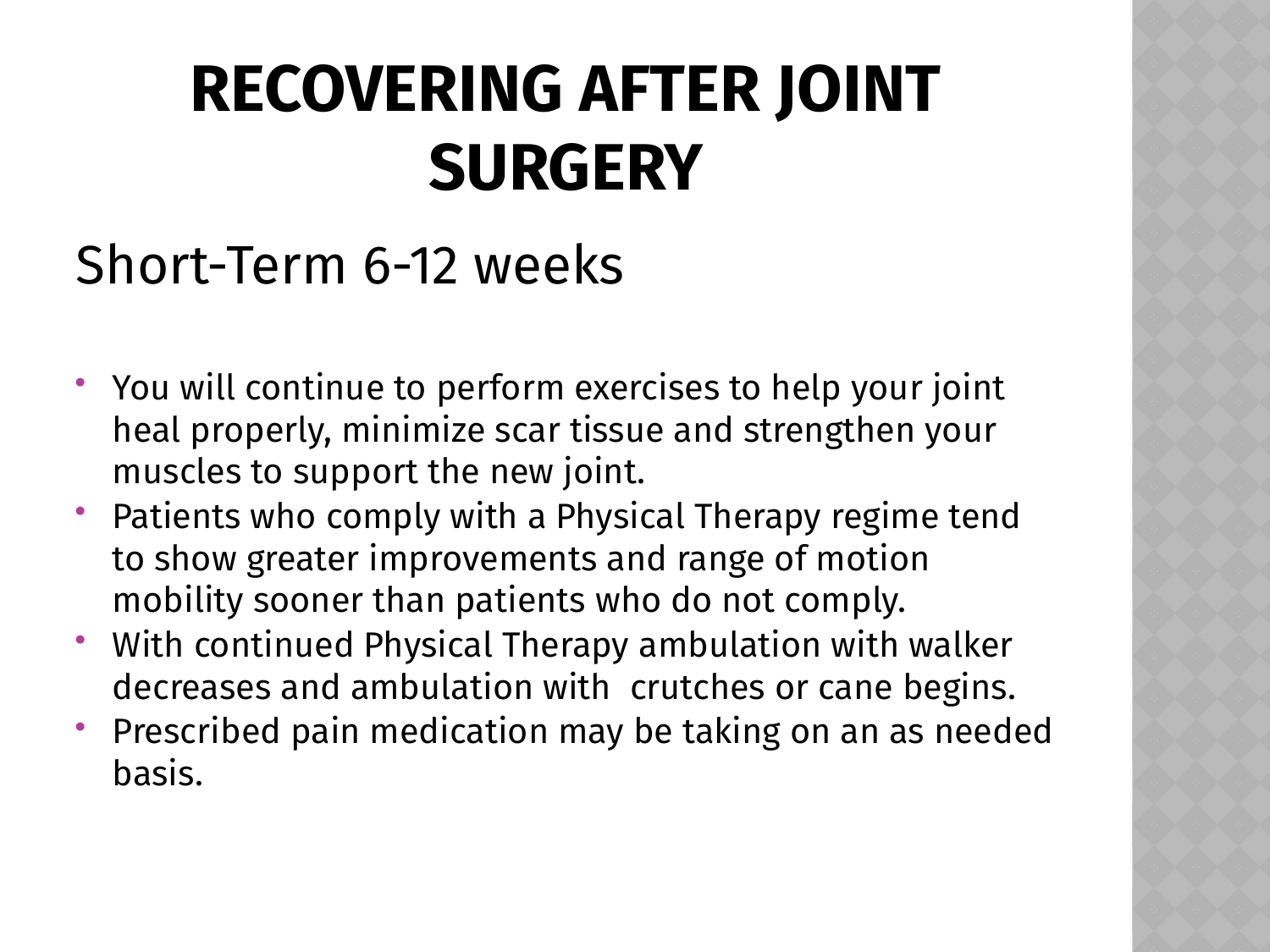

# Recovering after joint surgery
Short-Term 6-12 weeks

You will continue to perform exercises to help your joint heal properly, minimize scar tissue and strengthen your muscles to support the new joint.
Patients who comply with a Physical Therapy regime tend to show greater improvements and range of motion mobility sooner than patients who do not comply.
With continued Physical Therapy ambulation with walker decreases and ambulation with  crutches or cane begins.
Prescribed pain medication may be taking on an as needed basis.